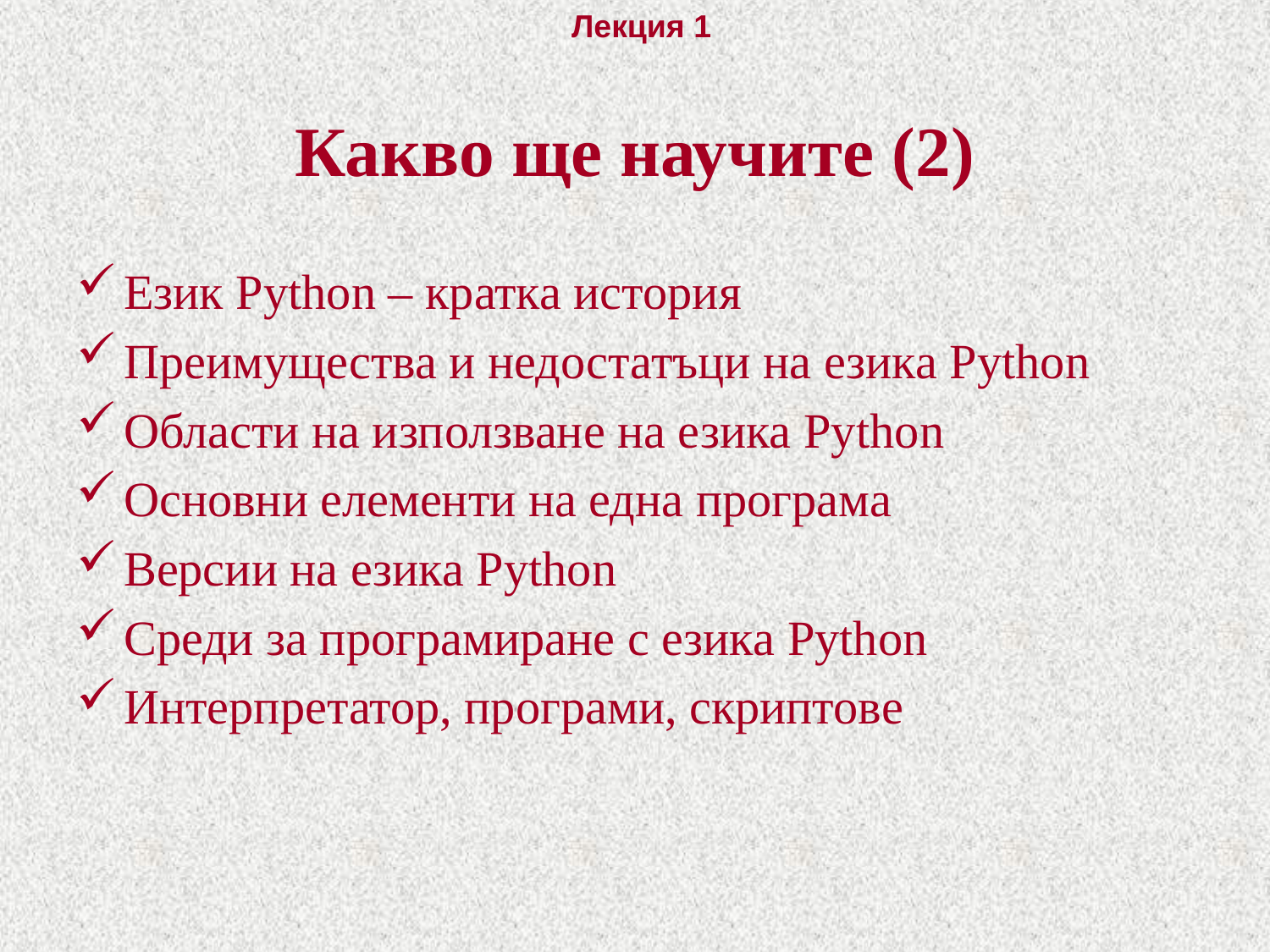

# Какво ще научите (2)
Език Python – кратка история
Преимущества и недостатъци на езика Python
Области на използване на езика Python
Основни елементи на една програма
Версии на езика Python
Среди за програмиране с езика Python
Интерпретатор, програми, скриптове